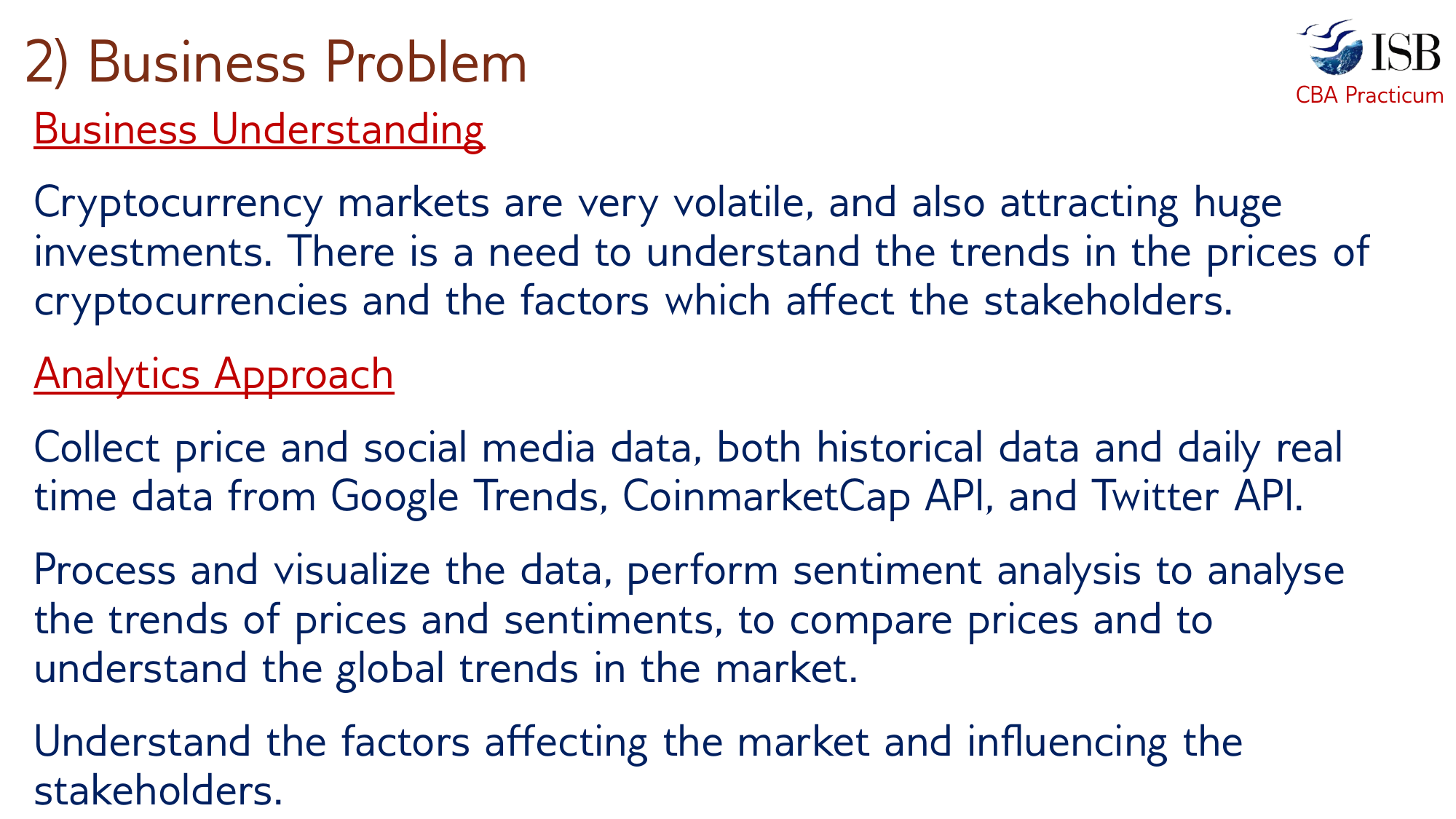

# 2) Business Problem
Business Understanding
Cryptocurrency markets are very volatile, and also attracting huge investments. There is a need to understand the trends in the prices of cryptocurrencies and the factors which affect the stakeholders.
Analytics Approach
Collect price and social media data, both historical data and daily real time data from Google Trends, CoinmarketCap API, and Twitter API.
Process and visualize the data, perform sentiment analysis to analyse the trends of prices and sentiments, to compare prices and to understand the global trends in the market.
Understand the factors affecting the market and influencing the stakeholders.
4